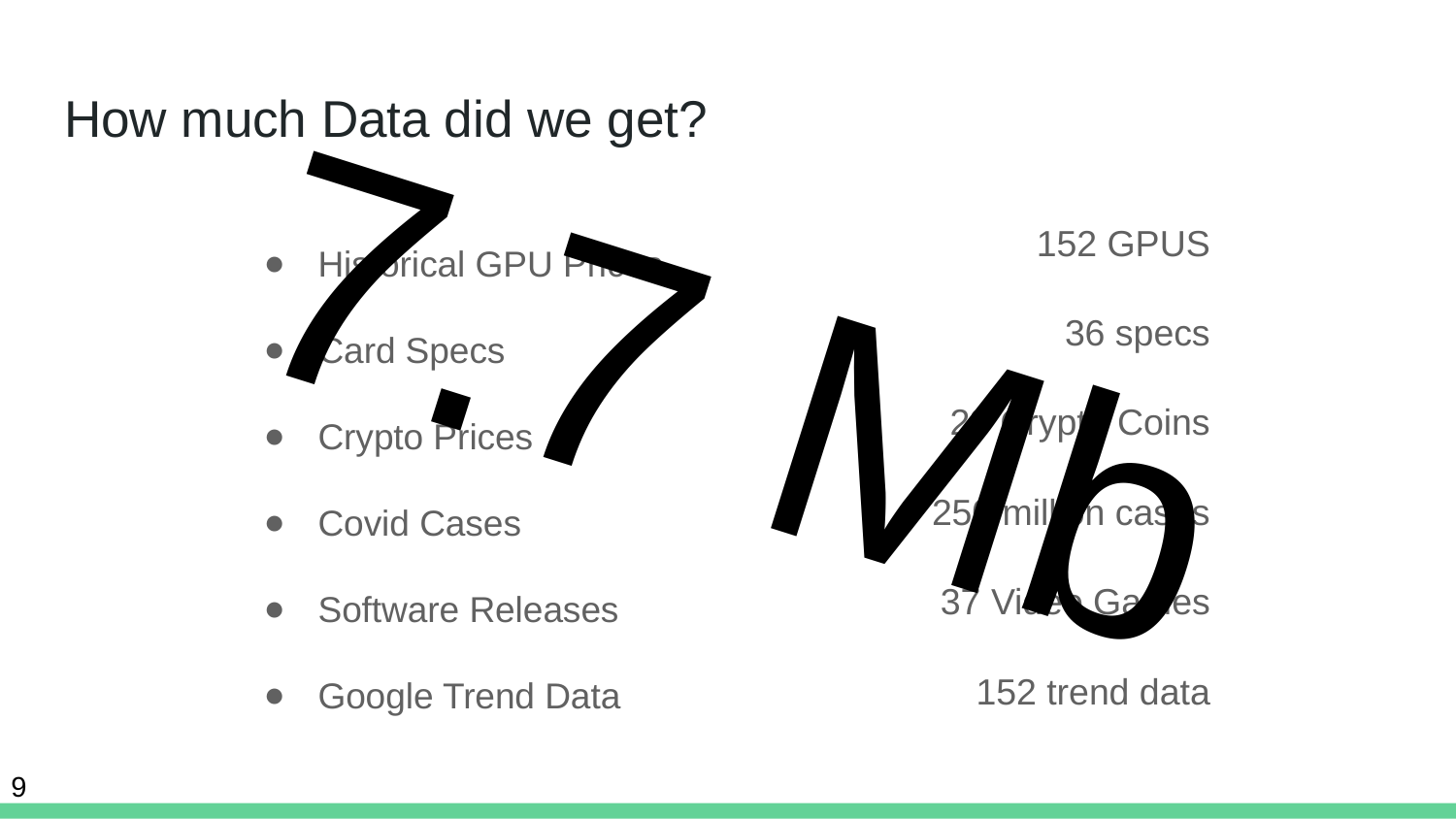

# How much Data did we get?
Historical GPU Prices
Card Specs
Crypto Prices
Covid Cases
Software Releases
Google Trend Data

152 GPUS
36 specs
23 Crypto Coins
250 million cases
37 Video Games
152 trend data

7.7 Mb
9